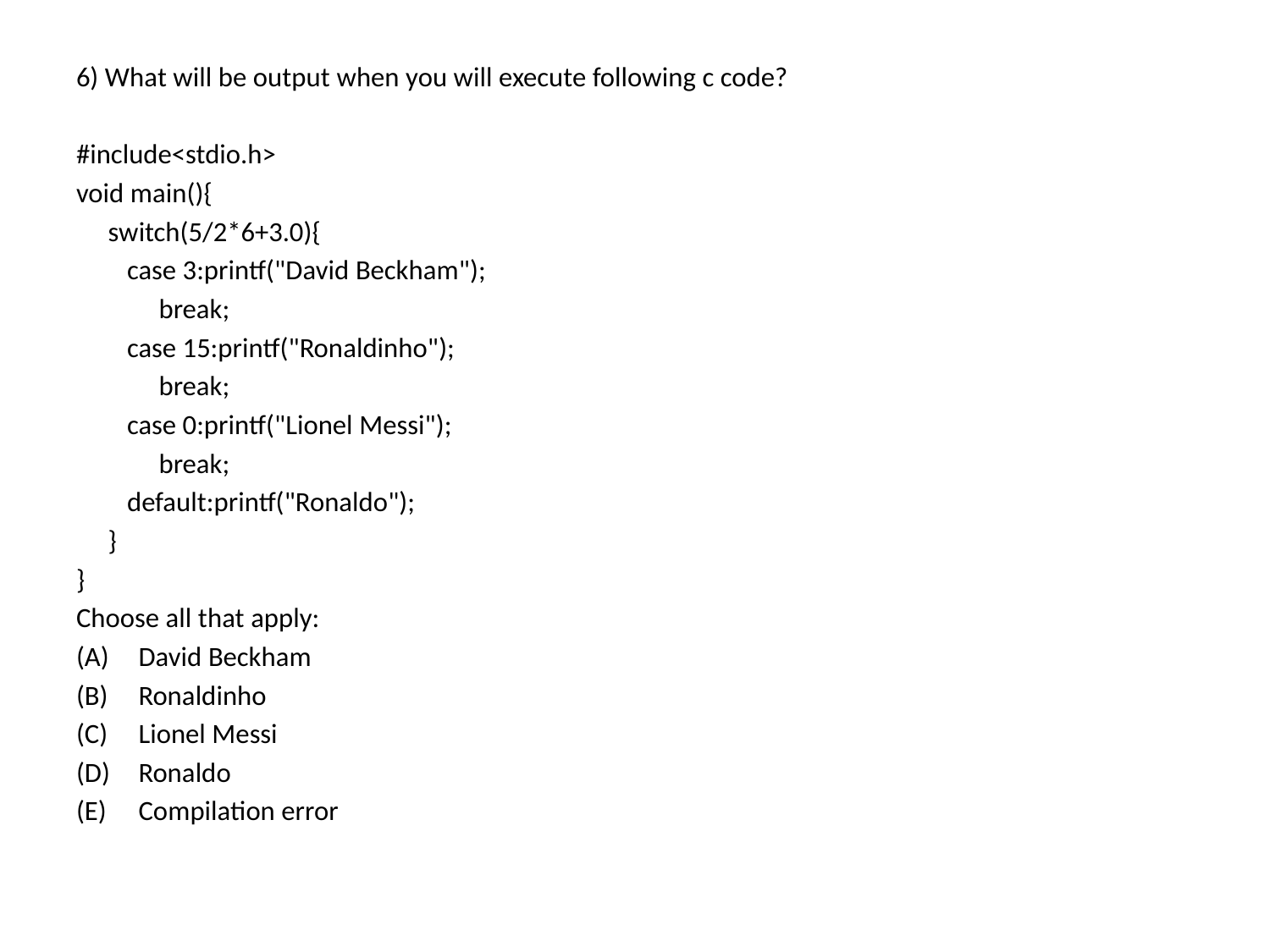

6) What will be output when you will execute following c code?

#include<stdio.h>
void main(){
     switch(5/2*6+3.0){
        case 3:printf("David Beckham");
             break;
        case 15:printf("Ronaldinho");
             break;
        case 0:printf("Lionel Messi");
             break;
        default:printf("Ronaldo");
     }
}
Choose all that apply:
(A)	David Beckham
(B)	Ronaldinho
(C)	Lionel Messi
(D)	Ronaldo
(E)	Compilation error